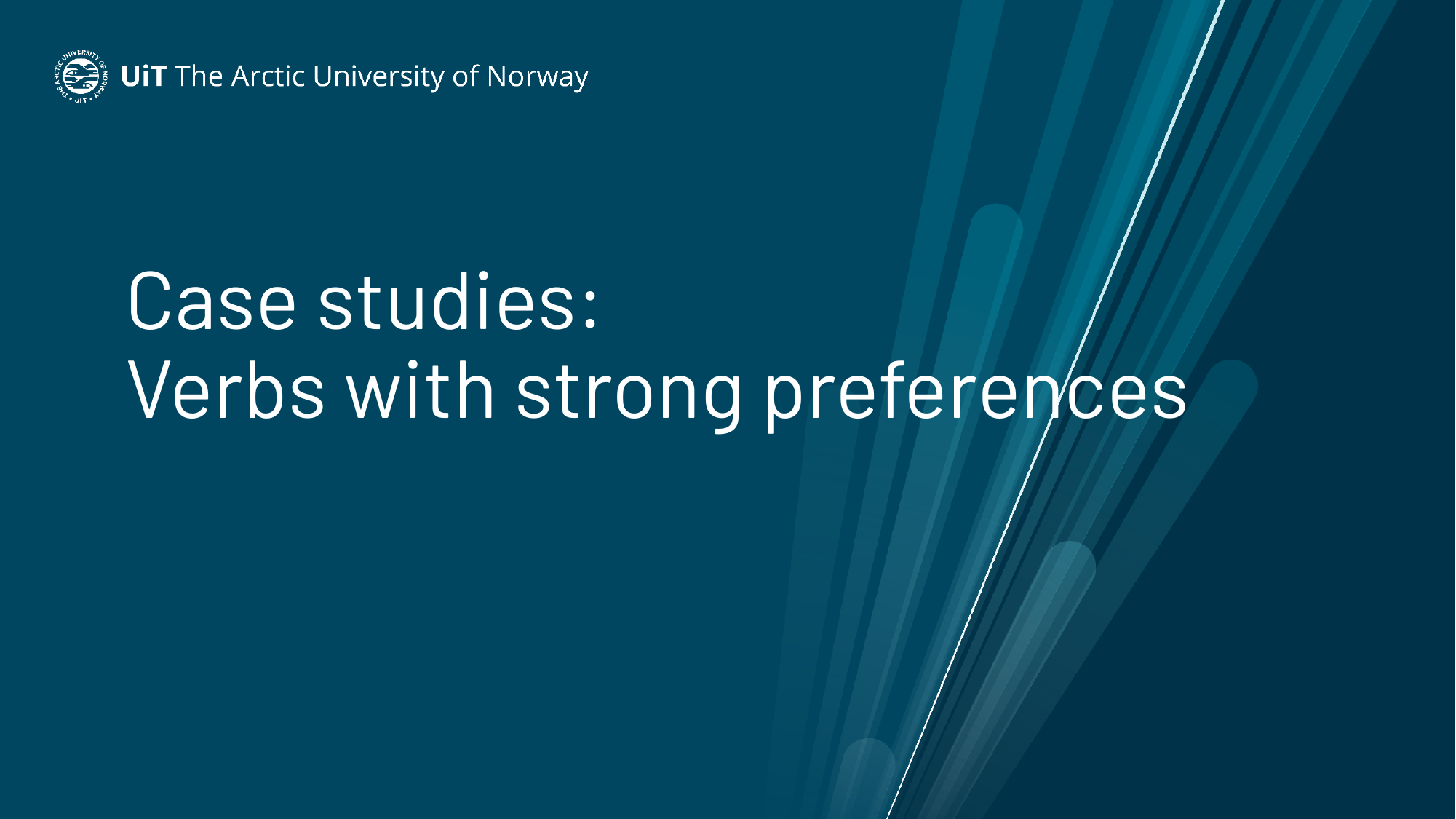

# Case studies: Verbs with strong preferences